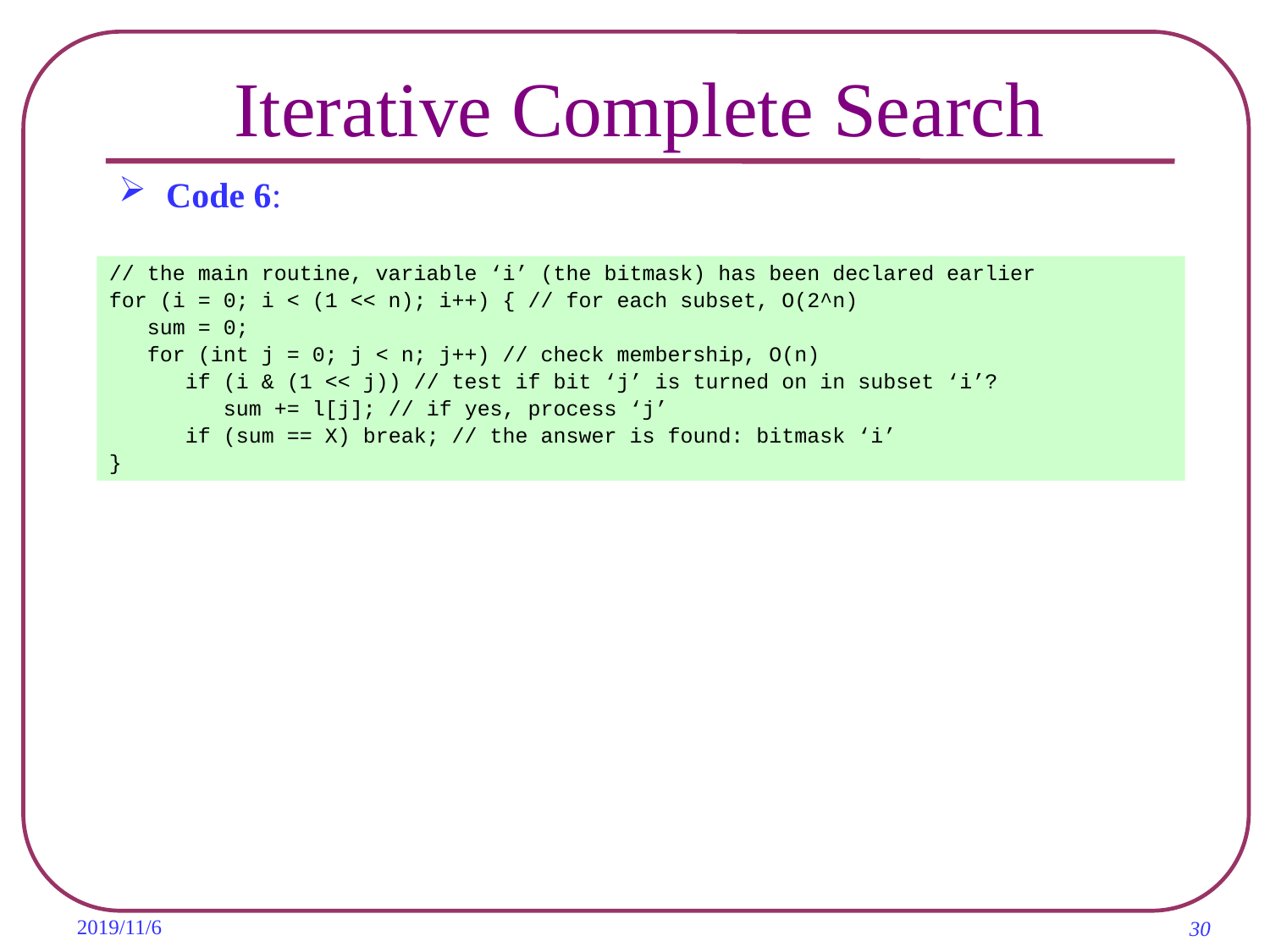

# Iterative Complete Search
Code 6:
// the main routine, variable ‘i’ (the bitmask) has been declared earlier
for (i = 0; i < (1 << n); i++) { // for each subset, O(2^n)
   sum = 0;
   for (int j = 0; j < n; j++) // check membership, O(n)
      if (i & (1 << j)) // test if bit ‘j’ is turned on in subset ‘i’?
         sum += l[j]; // if yes, process ‘j’
      if (sum == X) break; // the answer is found: bitmask ‘i’
}
2019/11/6
30